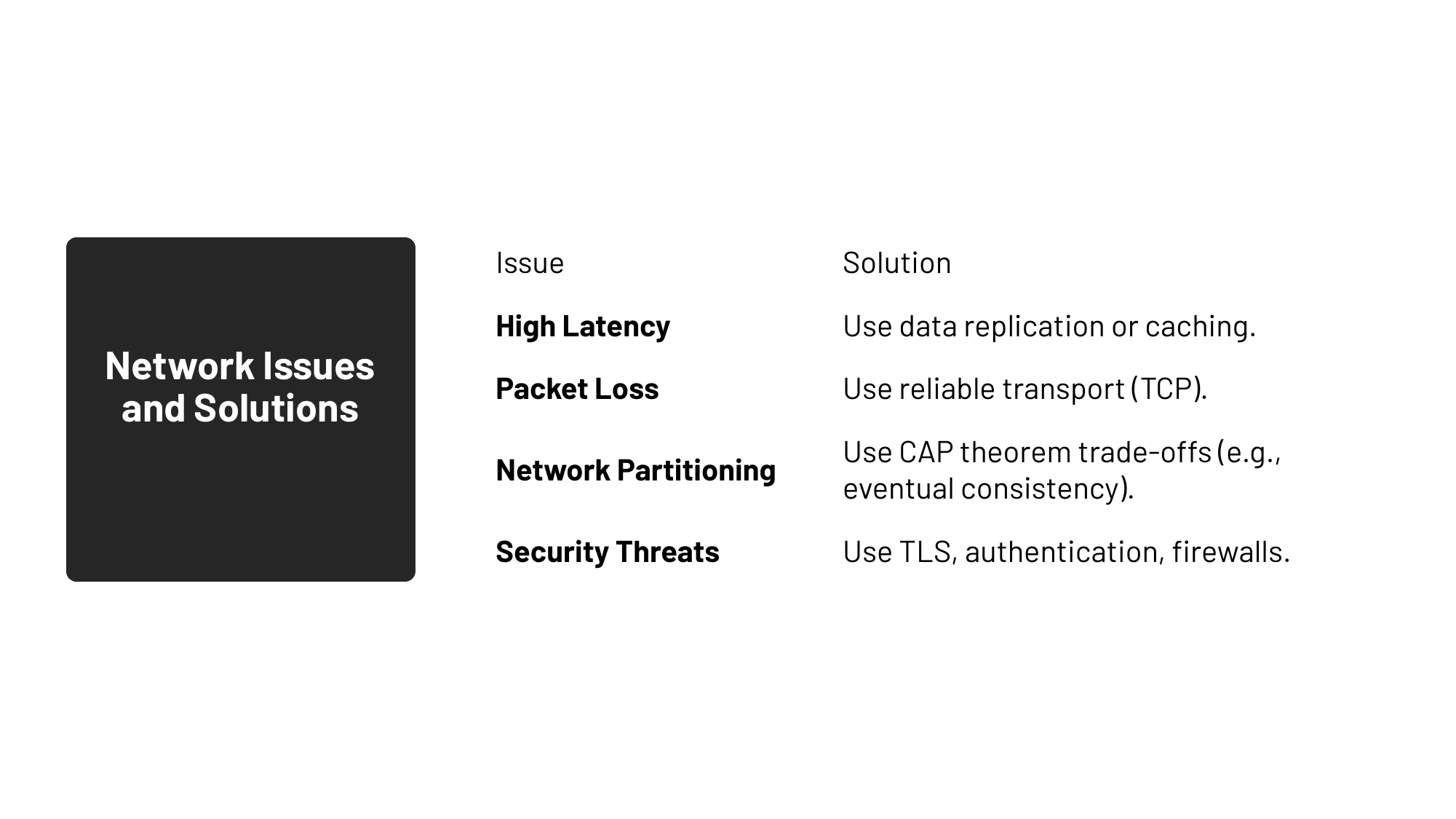

| Issue | Solution |
| --- | --- |
| High Latency | Use data replication or caching. |
| Packet Loss | Use reliable transport (TCP). |
| Network Partitioning | Use CAP theorem trade-offs (e.g., eventual consistency). |
| Security Threats | Use TLS, authentication, firewalls. |
# Network Issues and Solutions